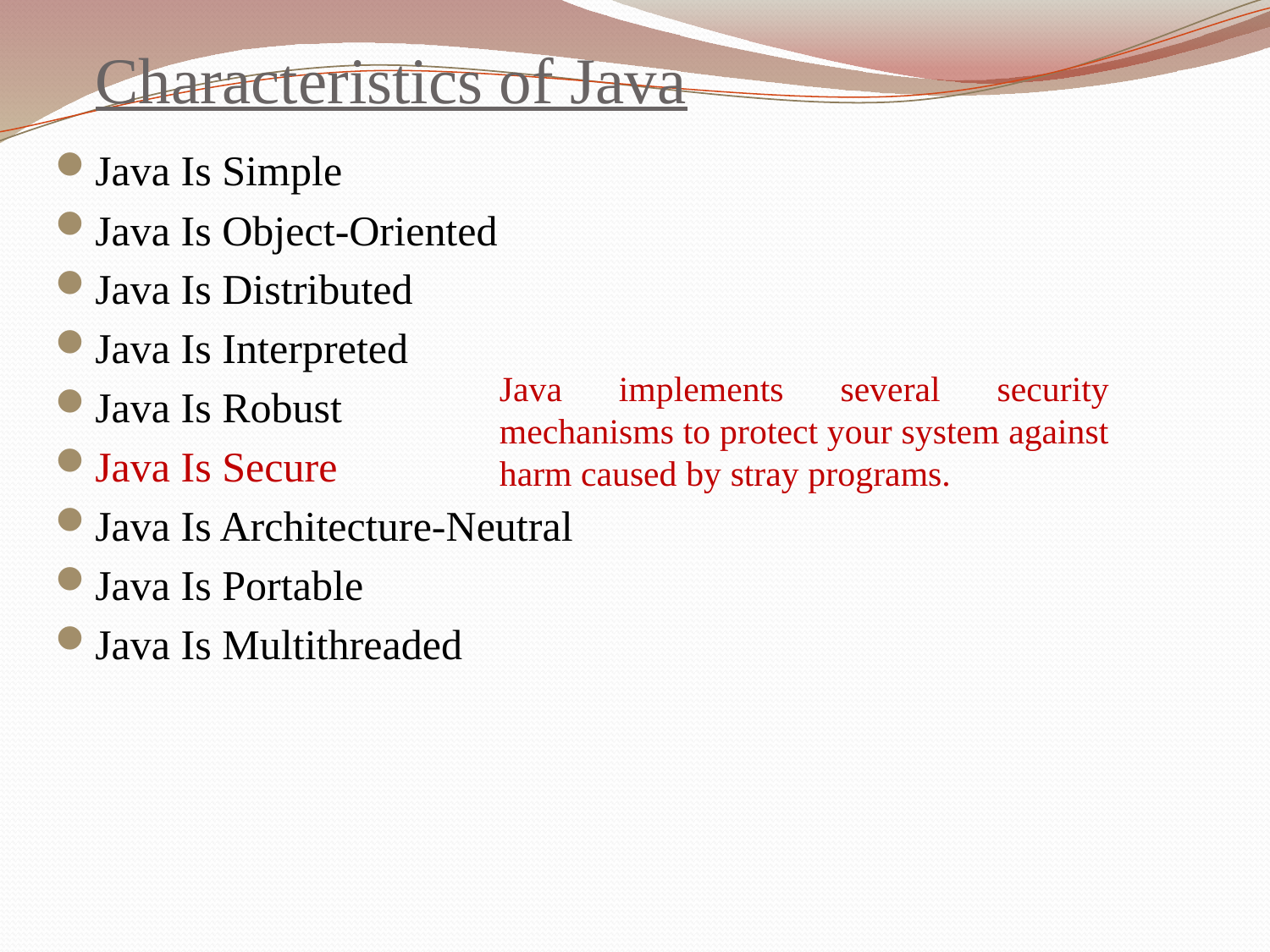

# Characteristics of Java
Java Is Simple
Java Is Object-Oriented
Java Is Distributed
Java Is Interpreted
Java Is Robust
Java Is Secure
Java Is Architecture-Neutral
Java Is Portable
Java Is Multithreaded
Java implements several security mechanisms to protect your system against harm caused by stray programs.